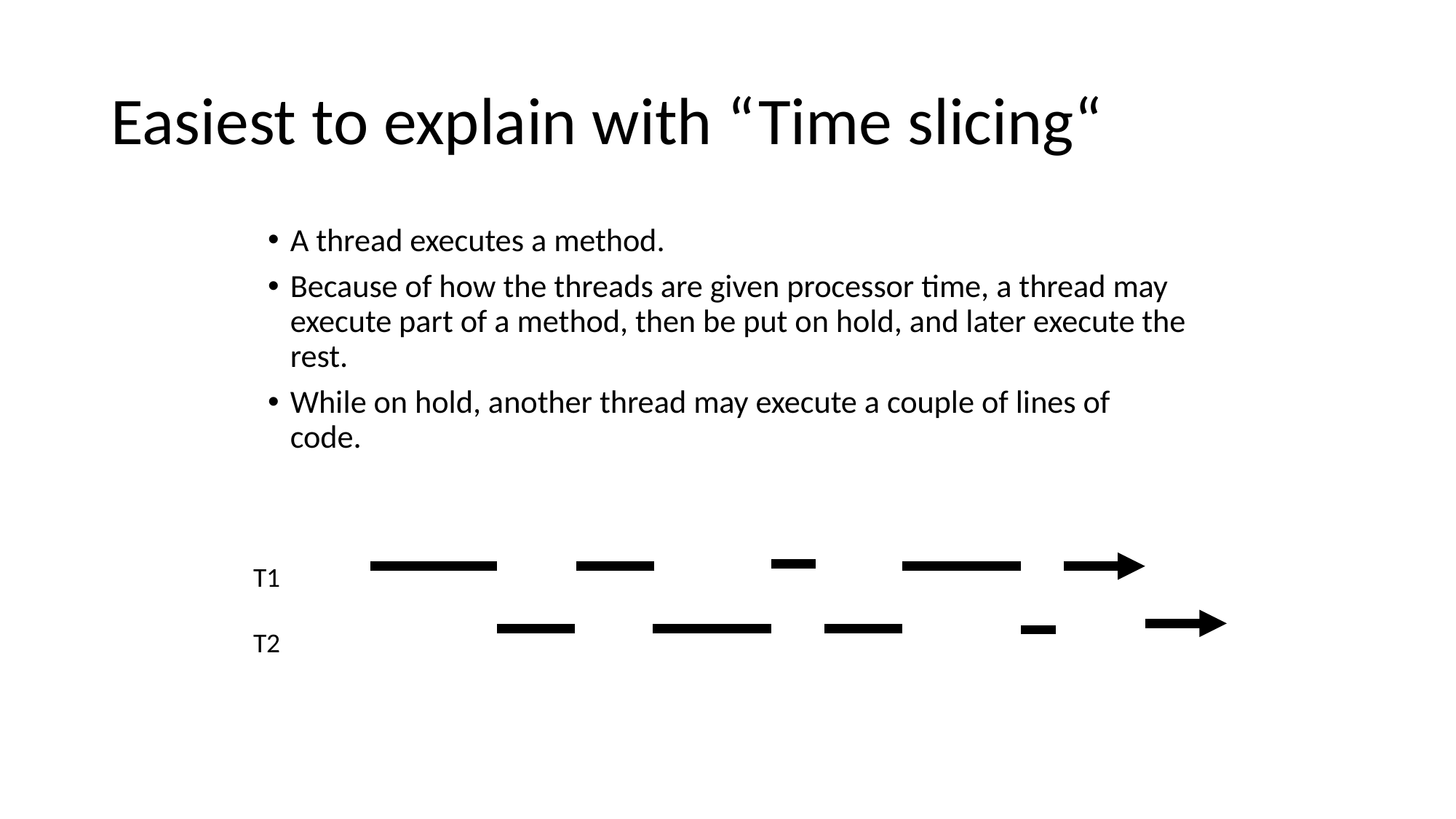

# Easiest to explain with “Time slicing“
A thread executes a method.
Because of how the threads are given processor time, a thread may execute part of a method, then be put on hold, and later execute the rest.
While on hold, another thread may execute a couple of lines of code.
T1

T2